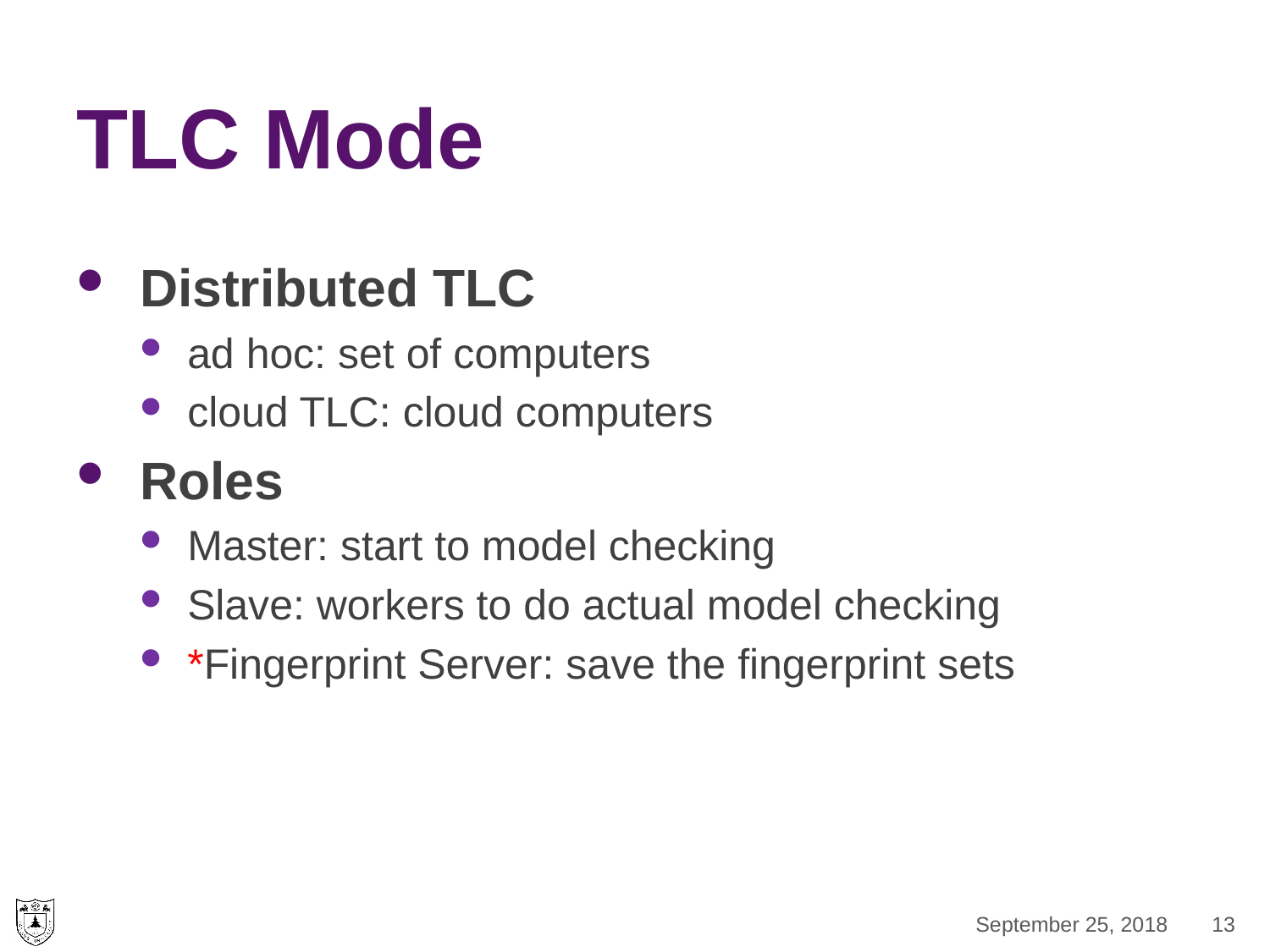

# TLC Mode
Distributed TLC
ad hoc: set of computers
cloud TLC: cloud computers
Roles
Master: start to model checking
Slave: workers to do actual model checking
*Fingerprint Server: save the fingerprint sets

September 25, 2018
13